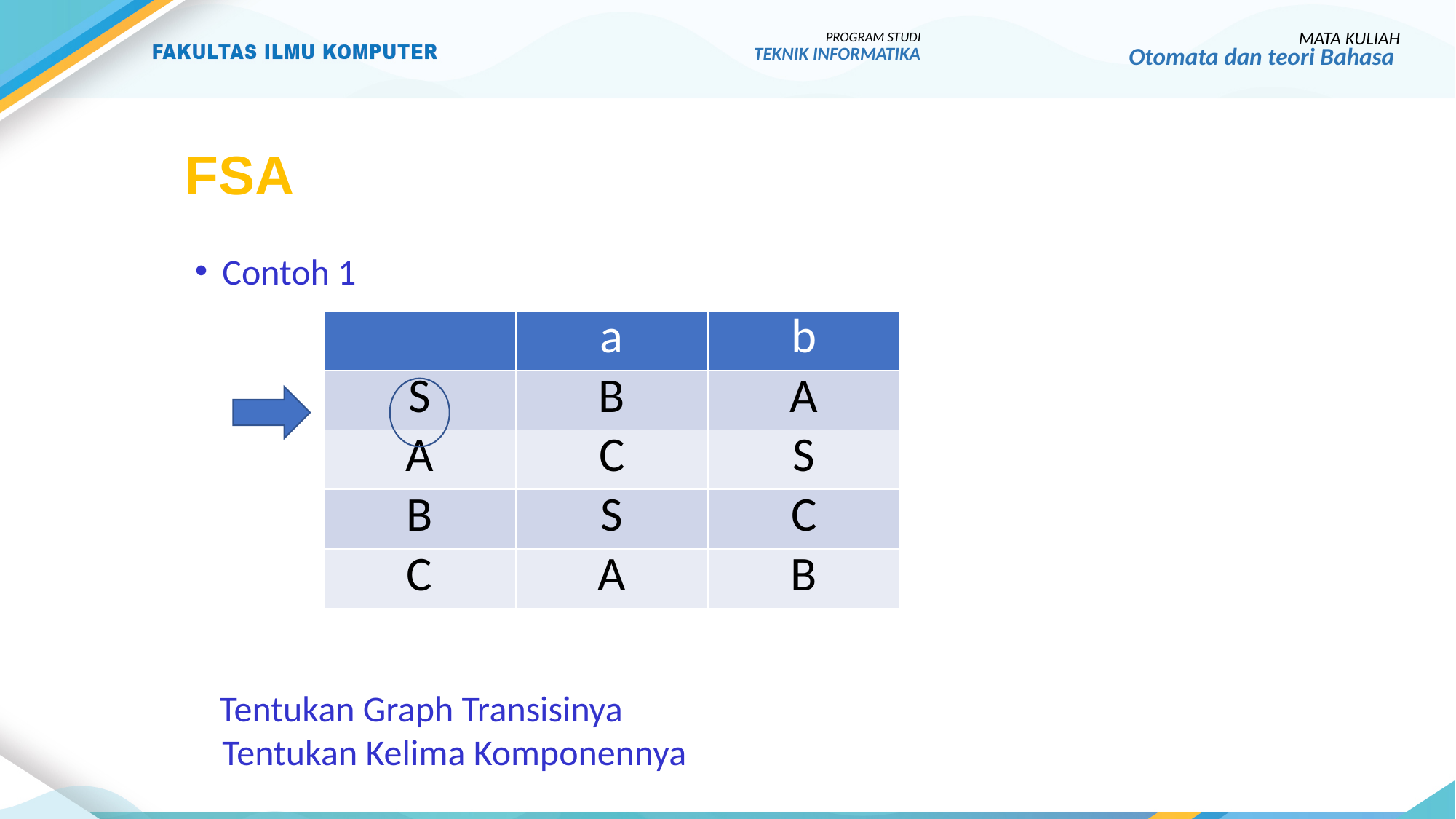

PROGRAM STUDI
TEKNIK INFORMATIKA
MATA KULIAH
Otomata dan teori Bahasa
# FSA
Contoh 1

   Tentukan Graph Transisinya
	Tentukan Kelima Komponennya

|  | a | b |
| --- | --- | --- |
| S | B | A |
| A | C | S |
| B | S | C |
| C | A | B |